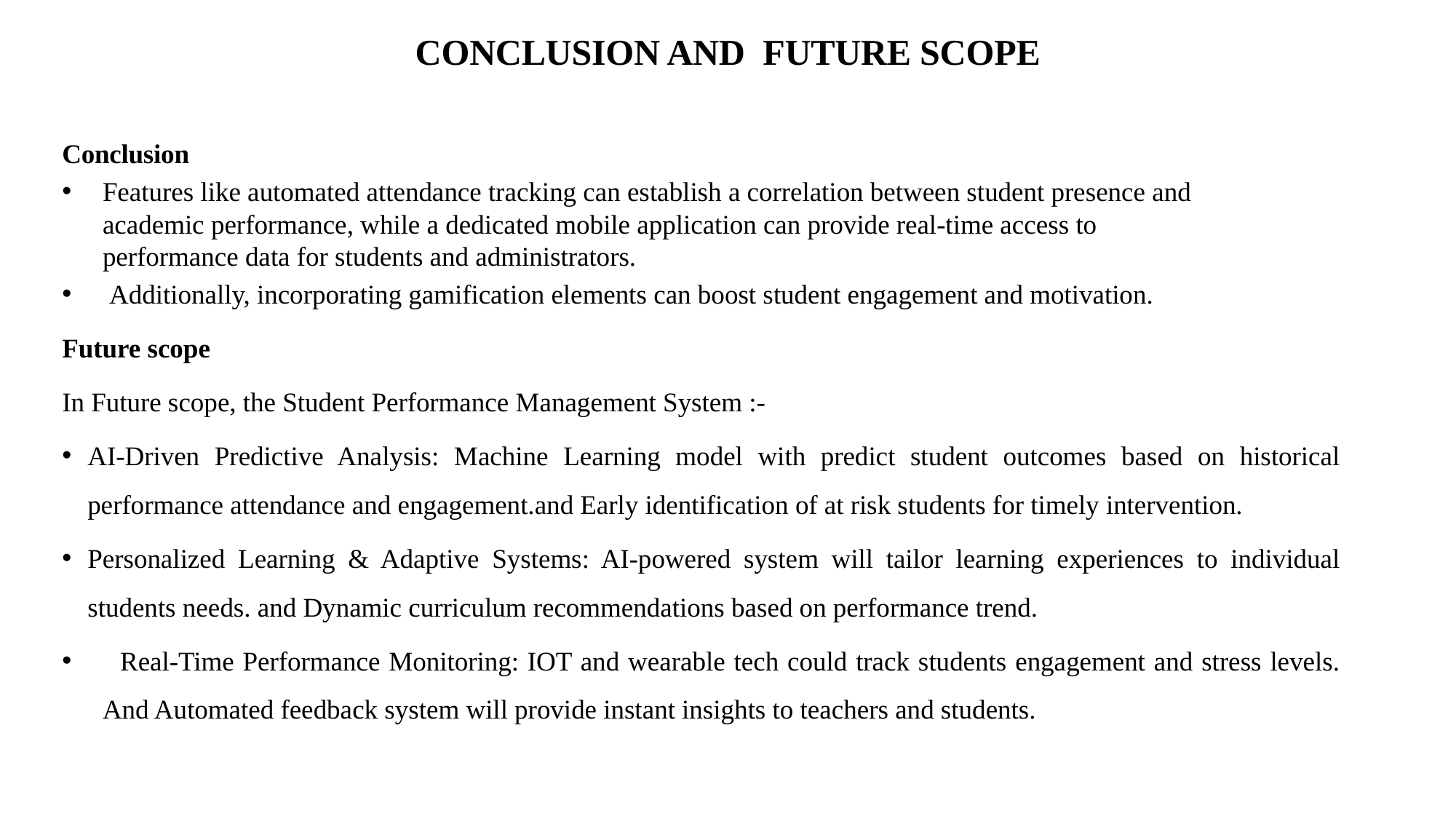

# CONCLUSION AND  FUTURE SCOPE
Conclusion
Features like automated attendance tracking can establish a correlation between student presence and academic performance, while a dedicated mobile application can provide real-time access to performance data for students and administrators.
 Additionally, incorporating gamification elements can boost student engagement and motivation.
Future scope
In Future scope, the Student Performance Management System :-
AI-Driven Predictive Analysis: Machine Learning model with predict student outcomes based on historical performance attendance and engagement.and Early identification of at risk students for timely intervention.
Personalized Learning & Adaptive Systems: AI-powered system will tailor learning experiences to individual students needs. and Dynamic curriculum recommendations based on performance trend.
  Real-Time Performance Monitoring: IOT and wearable tech could track students engagement and stress levels. And Automated feedback system will provide instant insights to teachers and students.